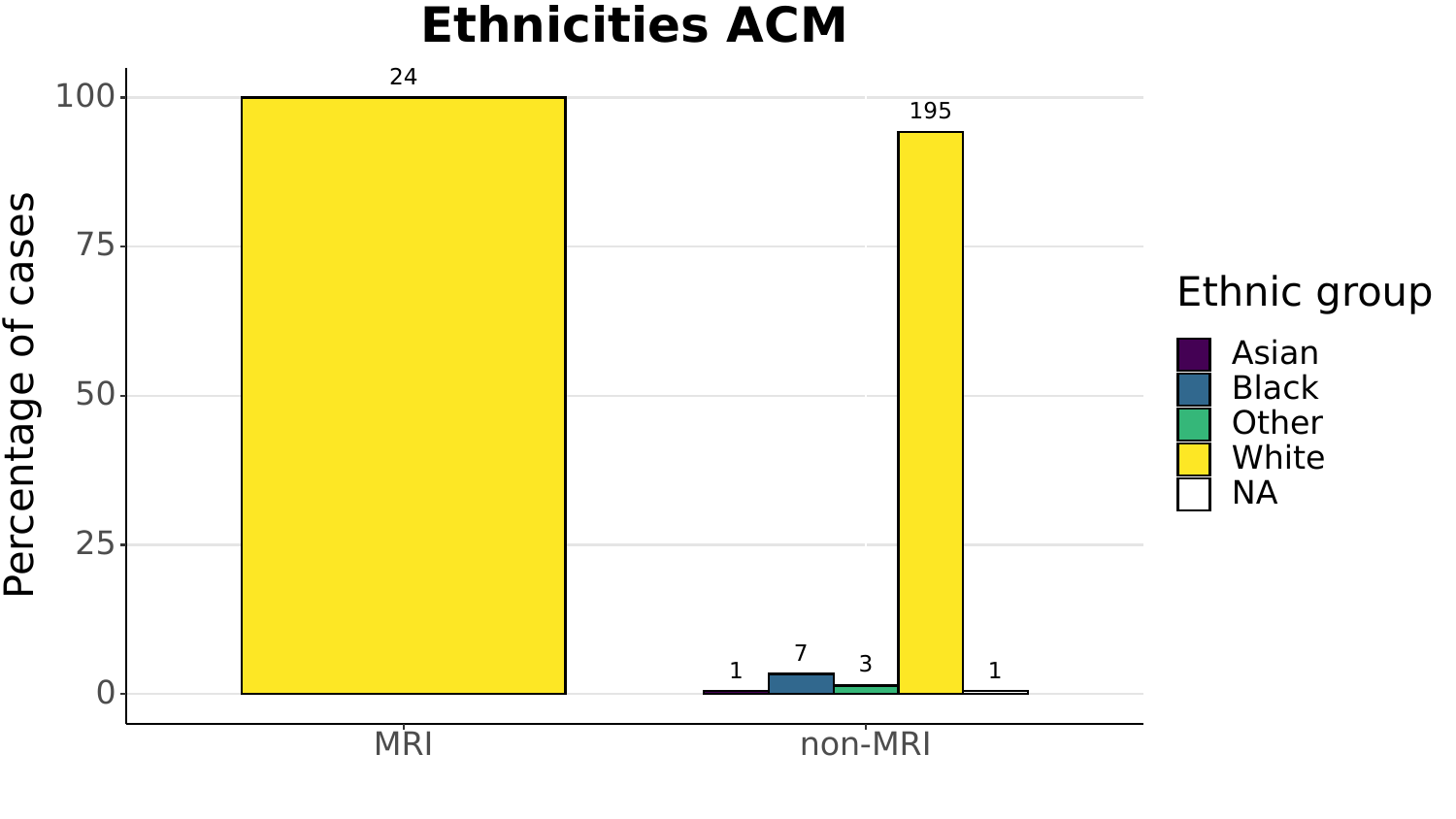

Ethnicities ACM

24
100

195

75

Ethnic group

Asian

Percentage of cases
Black
50

Other

White

NA
25

7
3
1
1

0

non-MRI
MRI